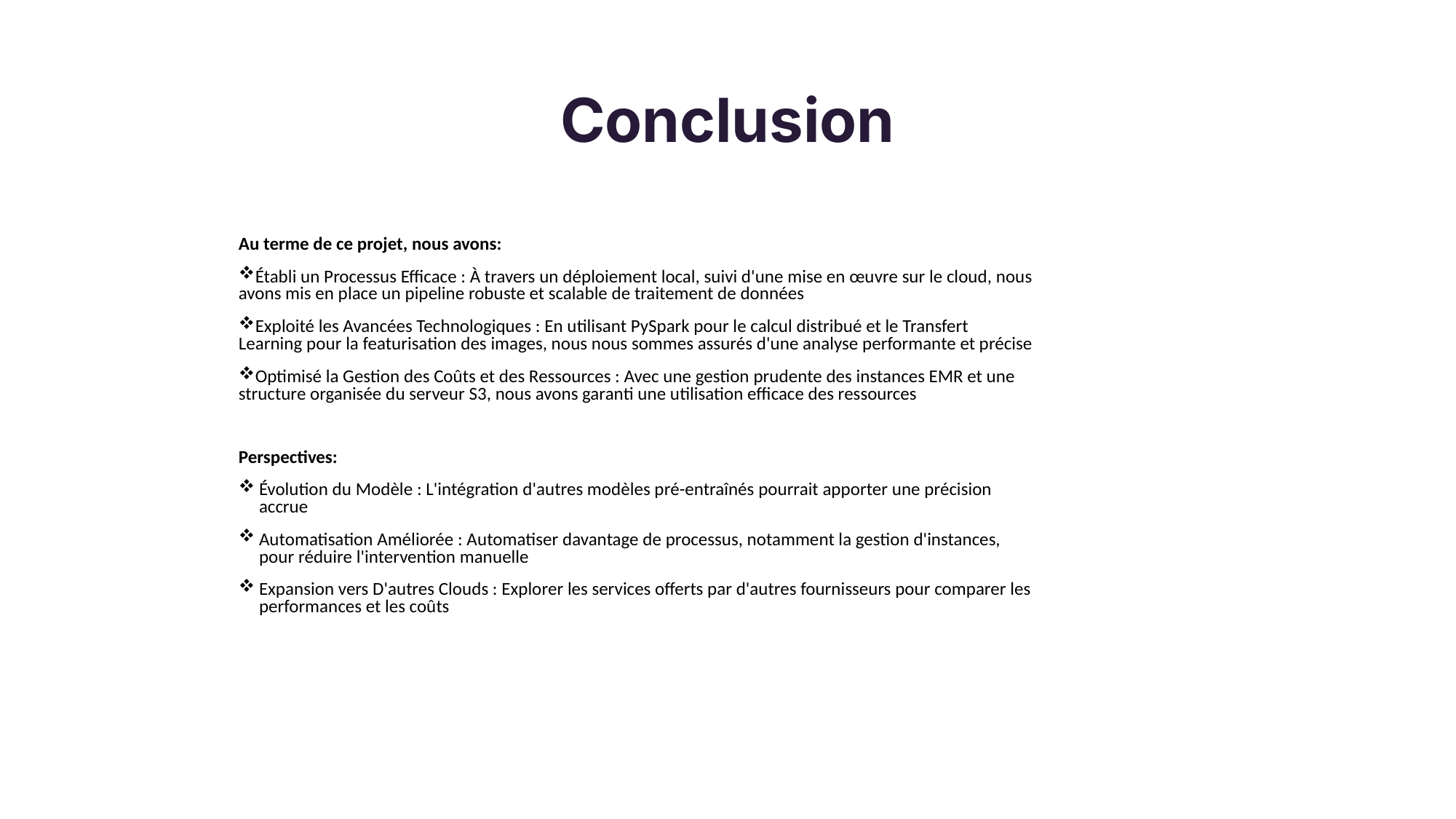

# Conclusion
Au terme de ce projet, nous avons:
Établi un Processus Efficace : À travers un déploiement local, suivi d'une mise en œuvre sur le cloud, nous avons mis en place un pipeline robuste et scalable de traitement de données
Exploité les Avancées Technologiques : En utilisant PySpark pour le calcul distribué et le Transfert Learning pour la featurisation des images, nous nous sommes assurés d'une analyse performante et précise
Optimisé la Gestion des Coûts et des Ressources : Avec une gestion prudente des instances EMR et une structure organisée du serveur S3, nous avons garanti une utilisation efficace des ressources

Perspectives:
Évolution du Modèle : L'intégration d'autres modèles pré-entraînés pourrait apporter une précision accrue
Automatisation Améliorée : Automatiser davantage de processus, notamment la gestion d'instances, pour réduire l'intervention manuelle
Expansion vers D'autres Clouds : Explorer les services offerts par d'autres fournisseurs pour comparer les performances et les coûts